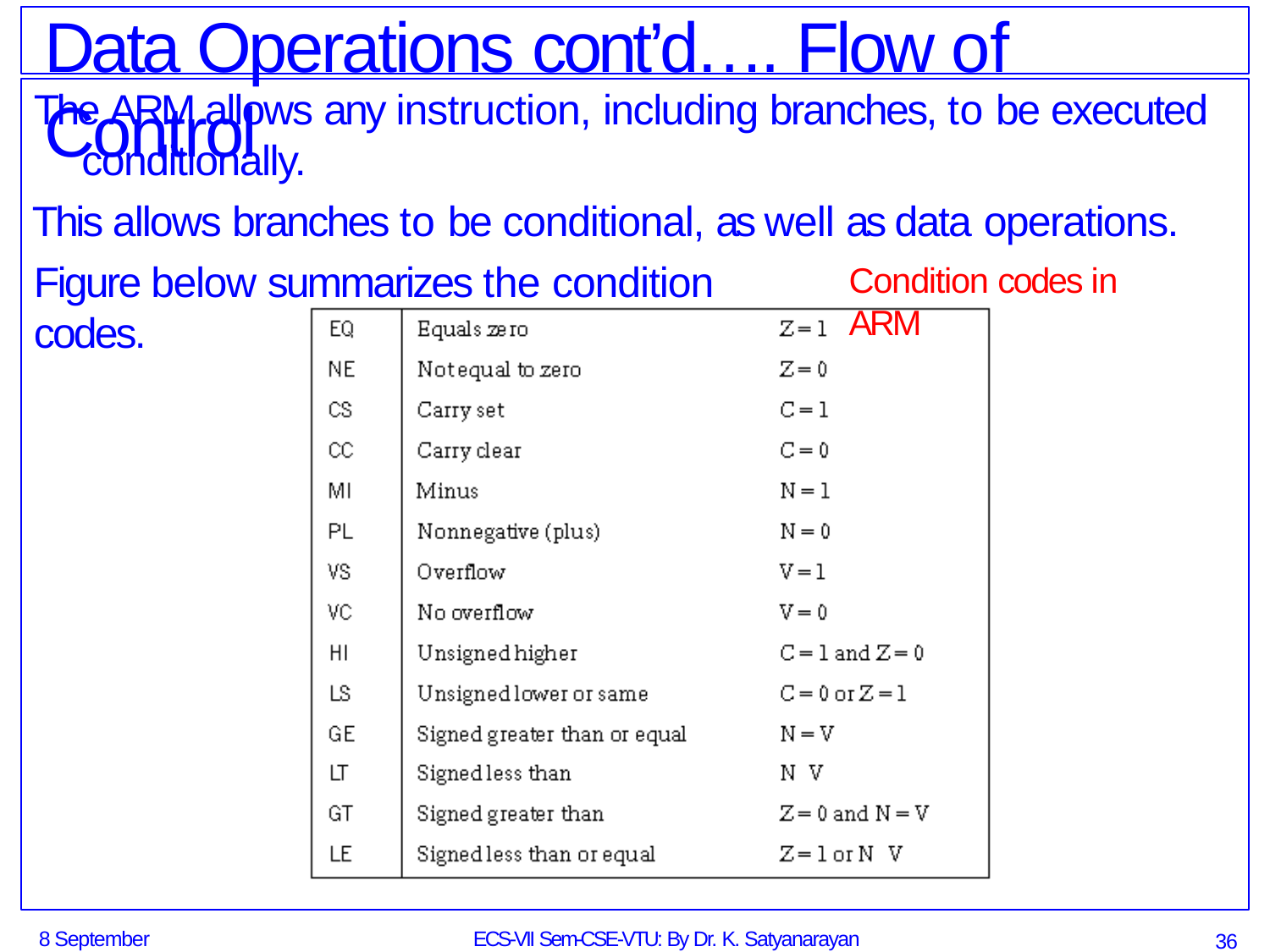

# Data Operations cont’d…. Flow of Control

The ARM allows any instruction, including branches, to be executed  conditionally.
This allows branches to be conditional, as well as data operations.
Figure below summarizes the condition codes.
Condition codes in ARM

8 September 2014
ECS-VII Sem-CSE-VTU: By Dr. K. Satyanarayan Reddy
36